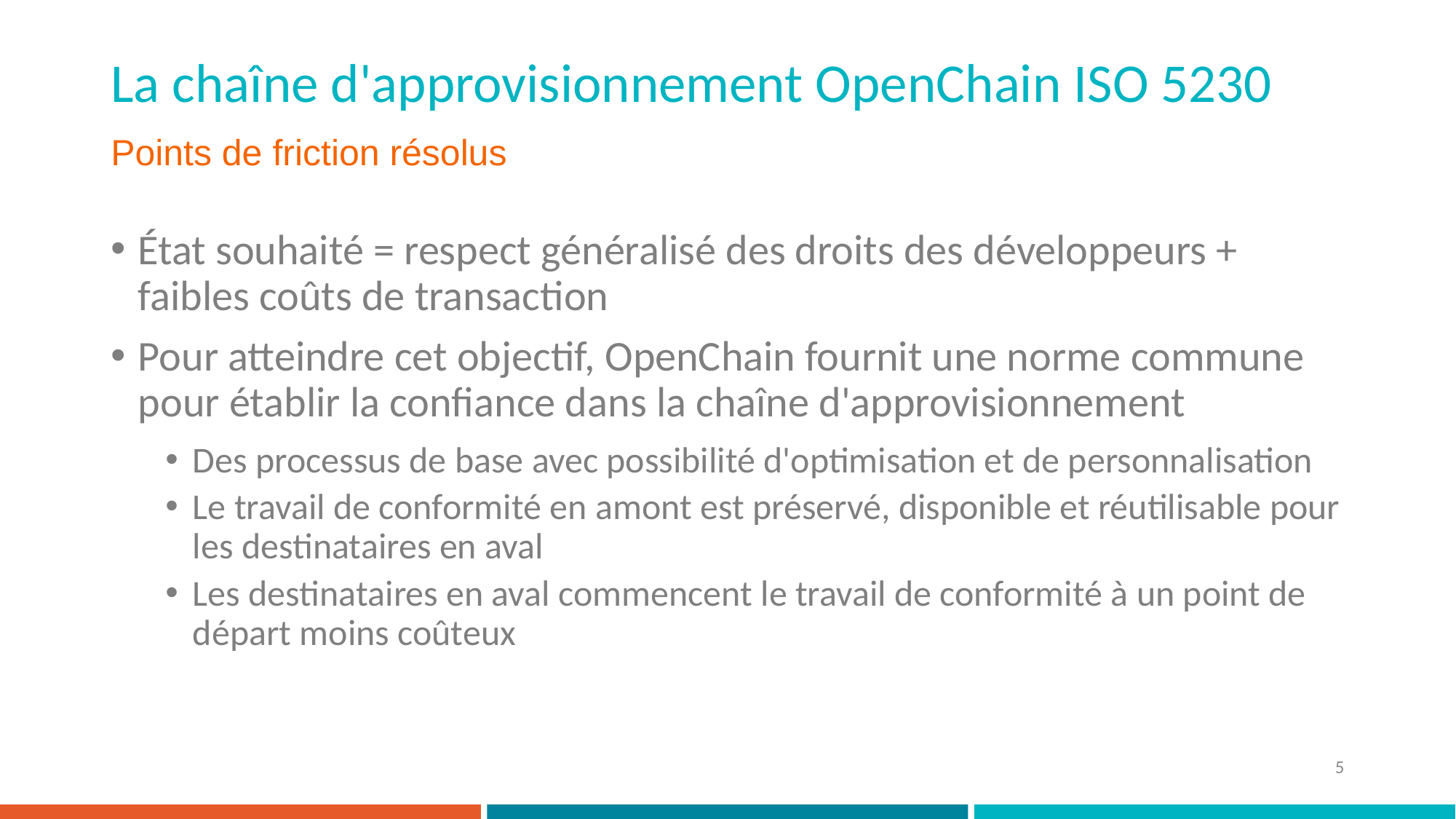

# La chaîne d'approvisionnement OpenChain ISO 5230
Points de friction résolus
État souhaité = respect généralisé des droits des développeurs + faibles coûts de transaction
Pour atteindre cet objectif, OpenChain fournit une norme commune pour établir la confiance dans la chaîne d'approvisionnement
Des processus de base avec possibilité d'optimisation et de personnalisation
Le travail de conformité en amont est préservé, disponible et réutilisable pour les destinataires en aval
Les destinataires en aval commencent le travail de conformité à un point de départ moins coûteux

5